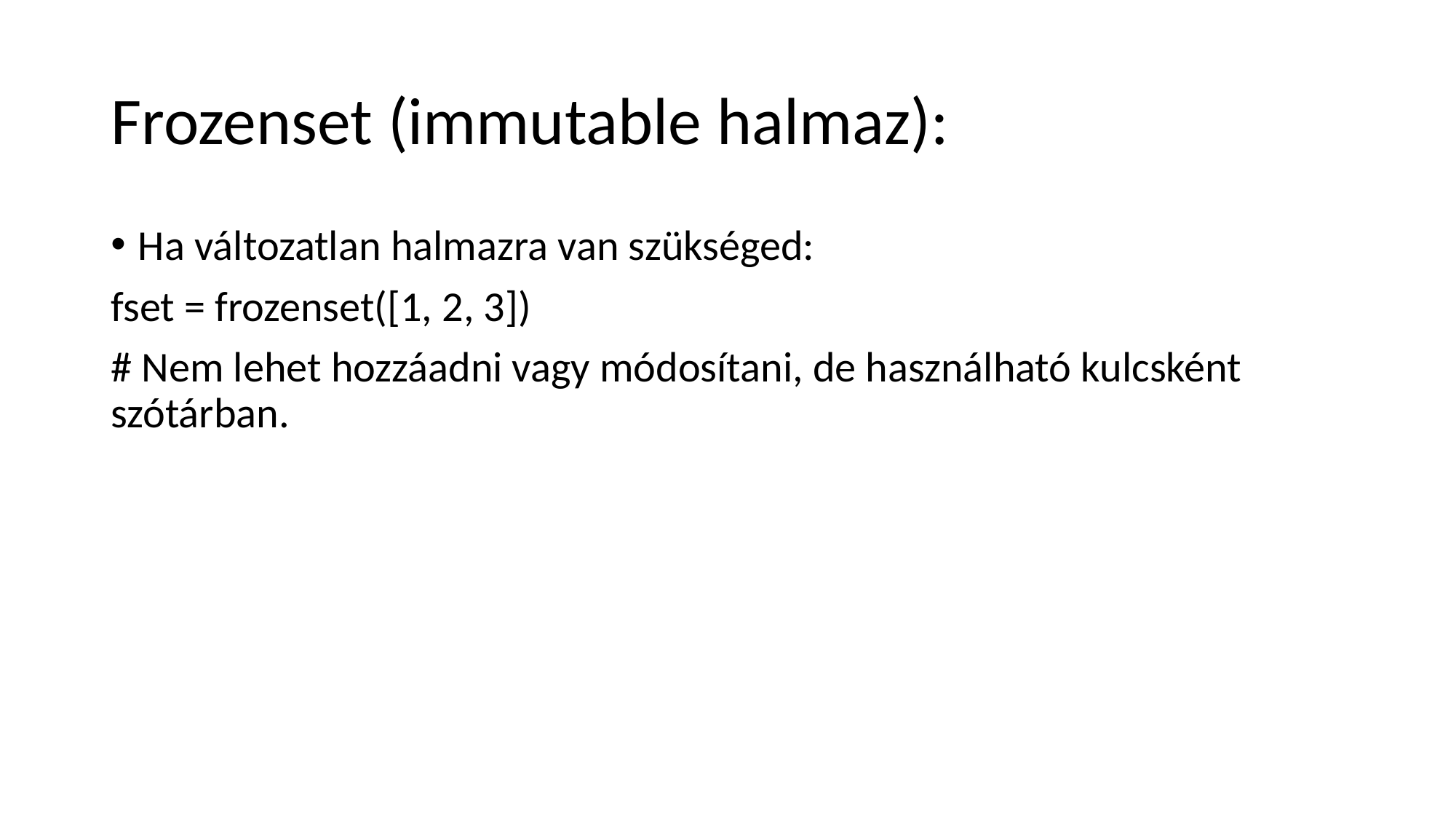

# Frozenset (immutable halmaz):
Ha változatlan halmazra van szükséged:
fset = frozenset([1, 2, 3])
# Nem lehet hozzáadni vagy módosítani, de használható kulcsként szótárban.